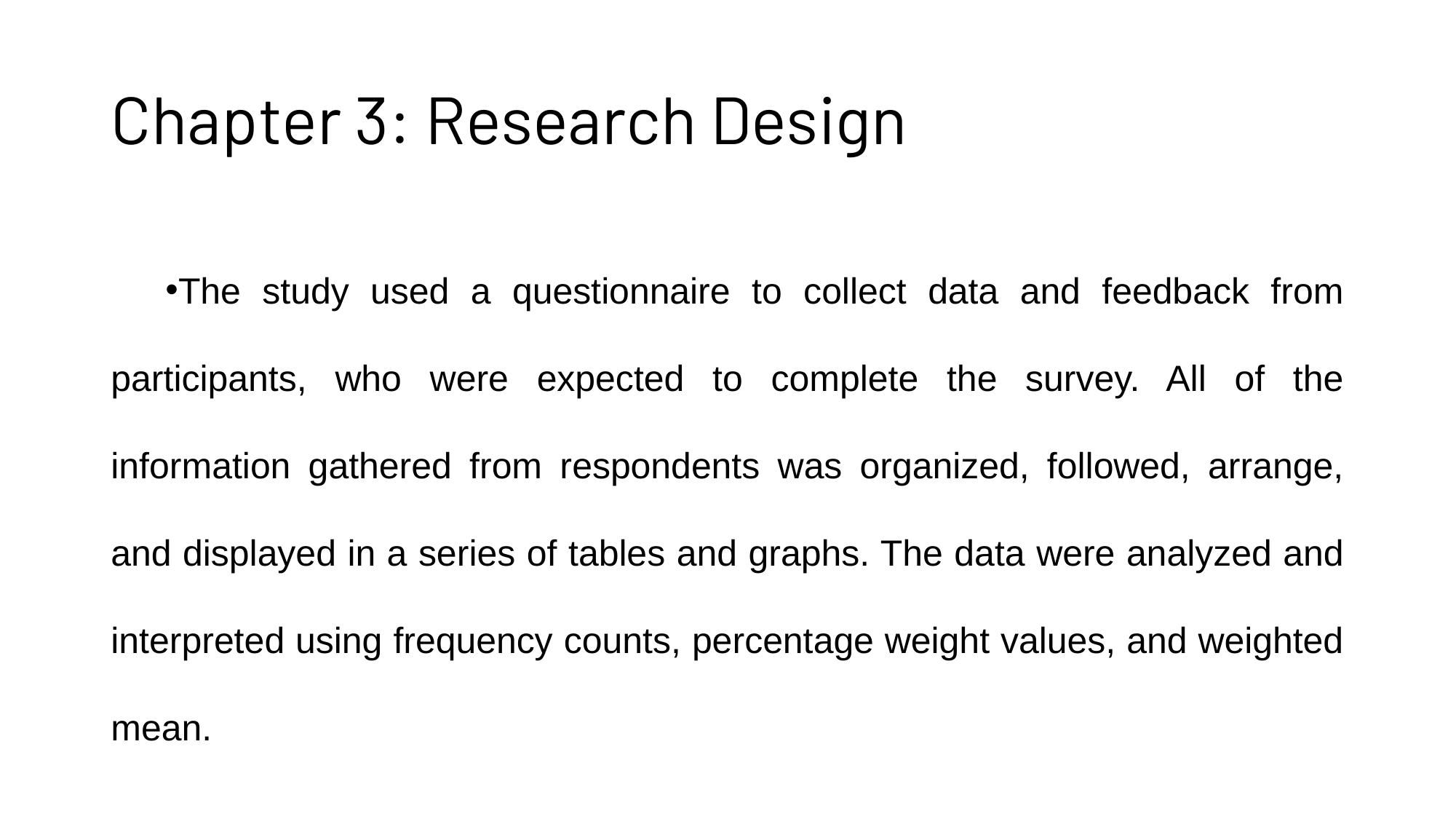

# Chapter 3: Research Design
The study used a questionnaire to collect data and feedback from participants, who were expected to complete the survey. All of the information gathered from respondents was organized, followed, arrange, and displayed in a series of tables and graphs. The data were analyzed and interpreted using frequency counts, percentage weight values, and weighted mean.